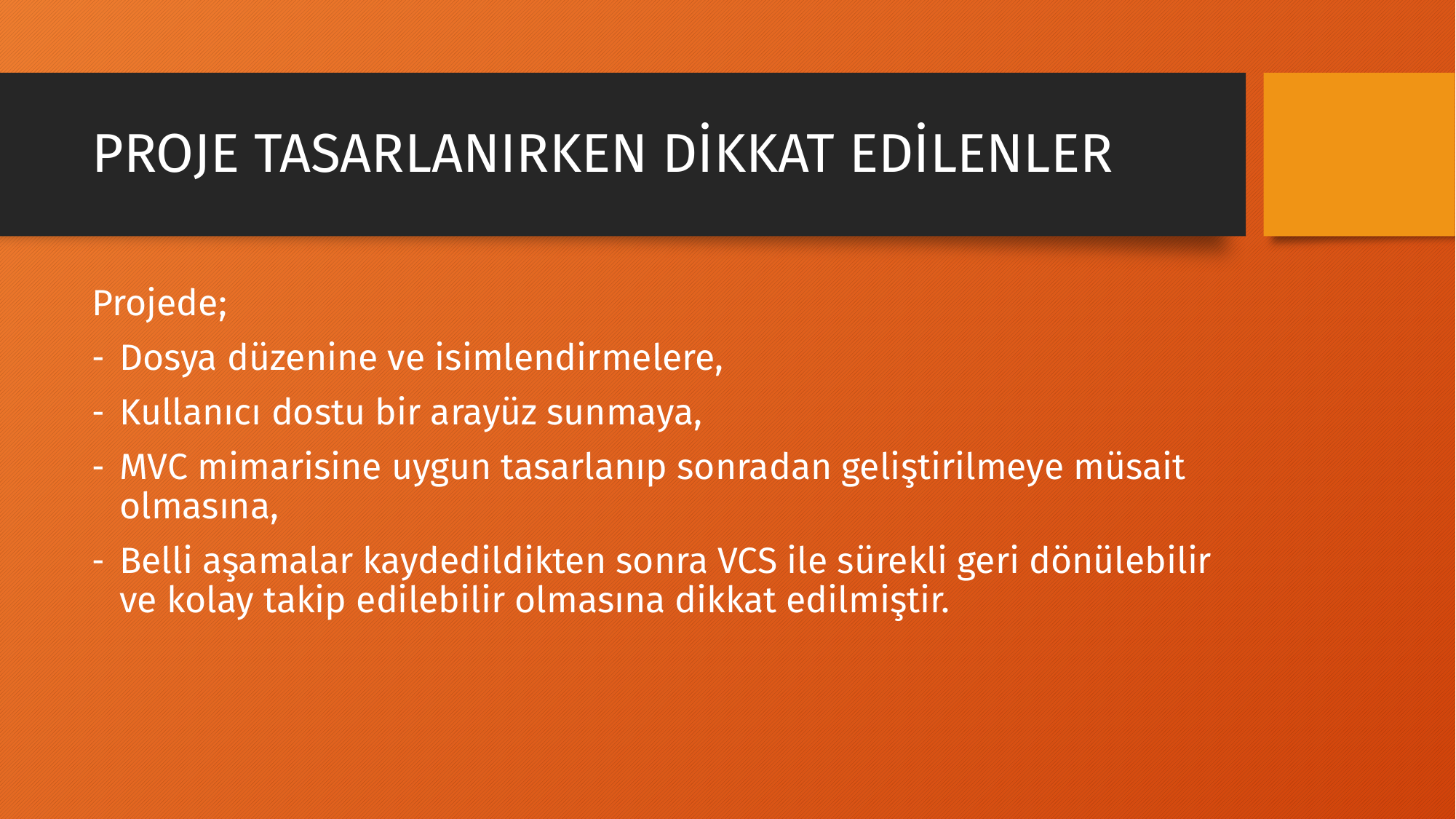

# PROJE TASARLANIRKEN DİKKAT EDİLENLER
Projede;
Dosya düzenine ve isimlendirmelere,
Kullanıcı dostu bir arayüz sunmaya,
MVC mimarisine uygun tasarlanıp sonradan geliştirilmeye müsait olmasına,
Belli aşamalar kaydedildikten sonra VCS ile sürekli geri dönülebilir ve kolay takip edilebilir olmasına dikkat edilmiştir.